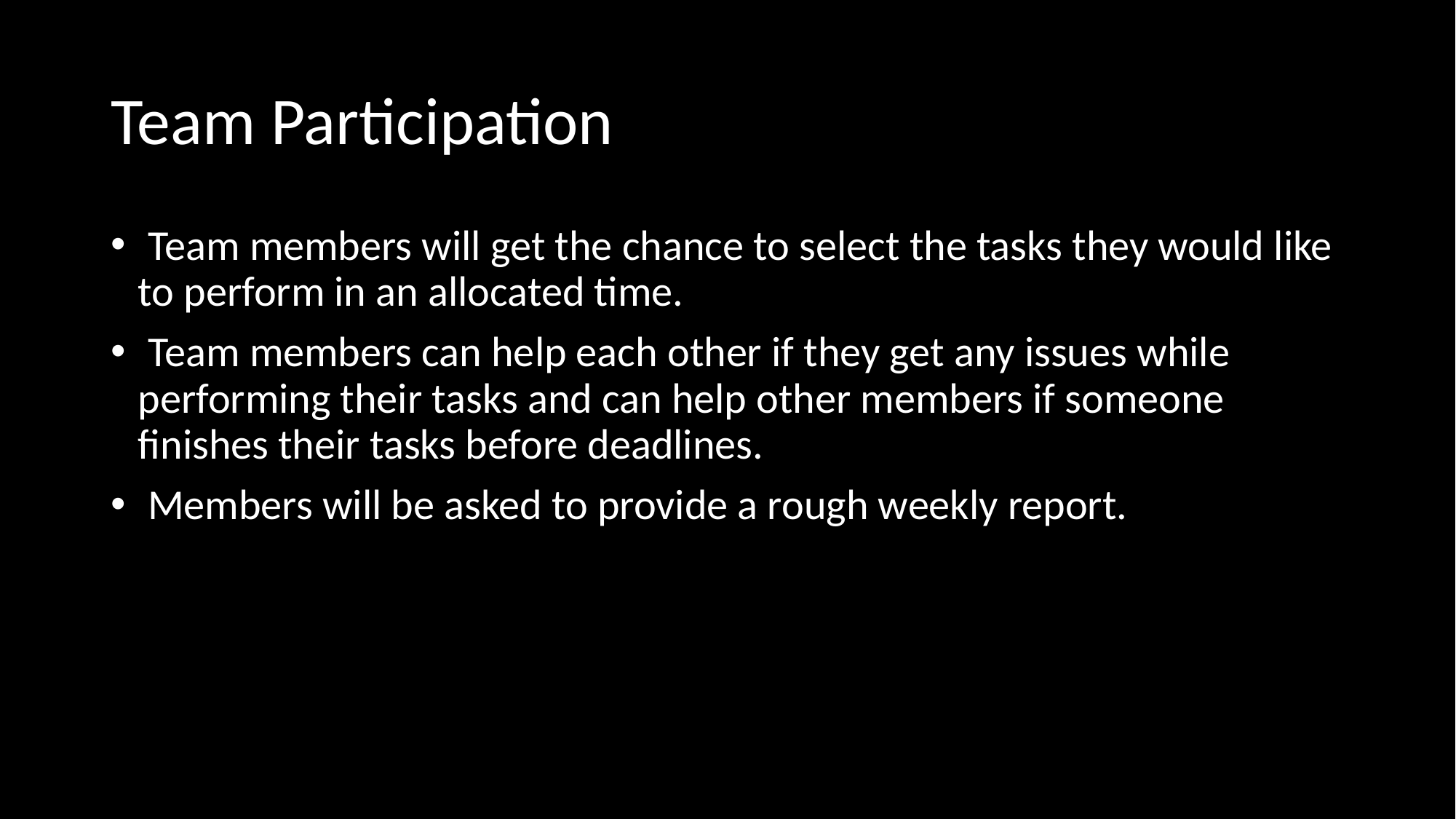

# Team Participation
 Team members will get the chance to select the tasks they would like to perform in an allocated time.
 Team members can help each other if they get any issues while performing their tasks and can help other members if someone finishes their tasks before deadlines.
 Members will be asked to provide a rough weekly report.